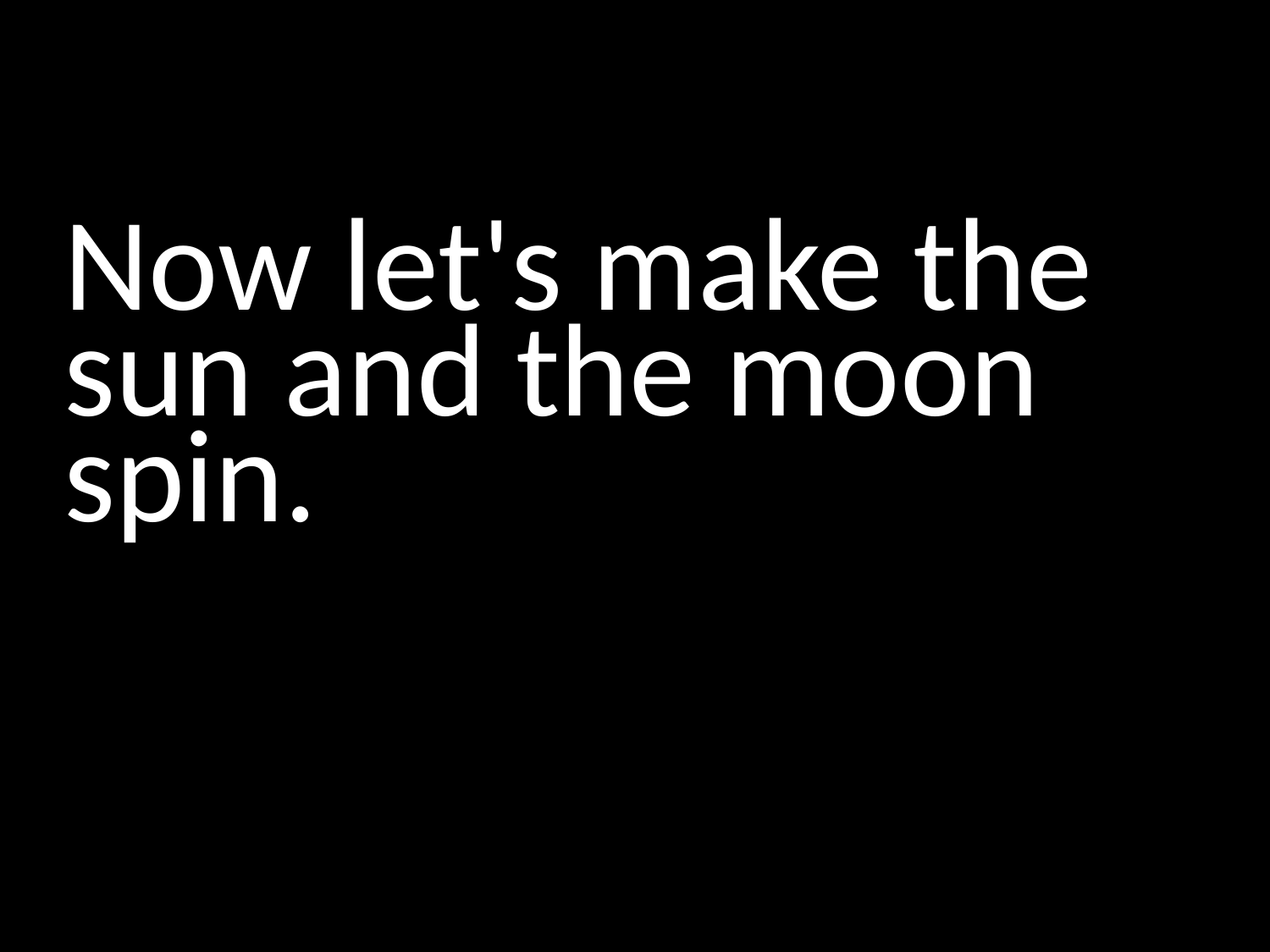

#
Now let's make the sun and the moon spin.